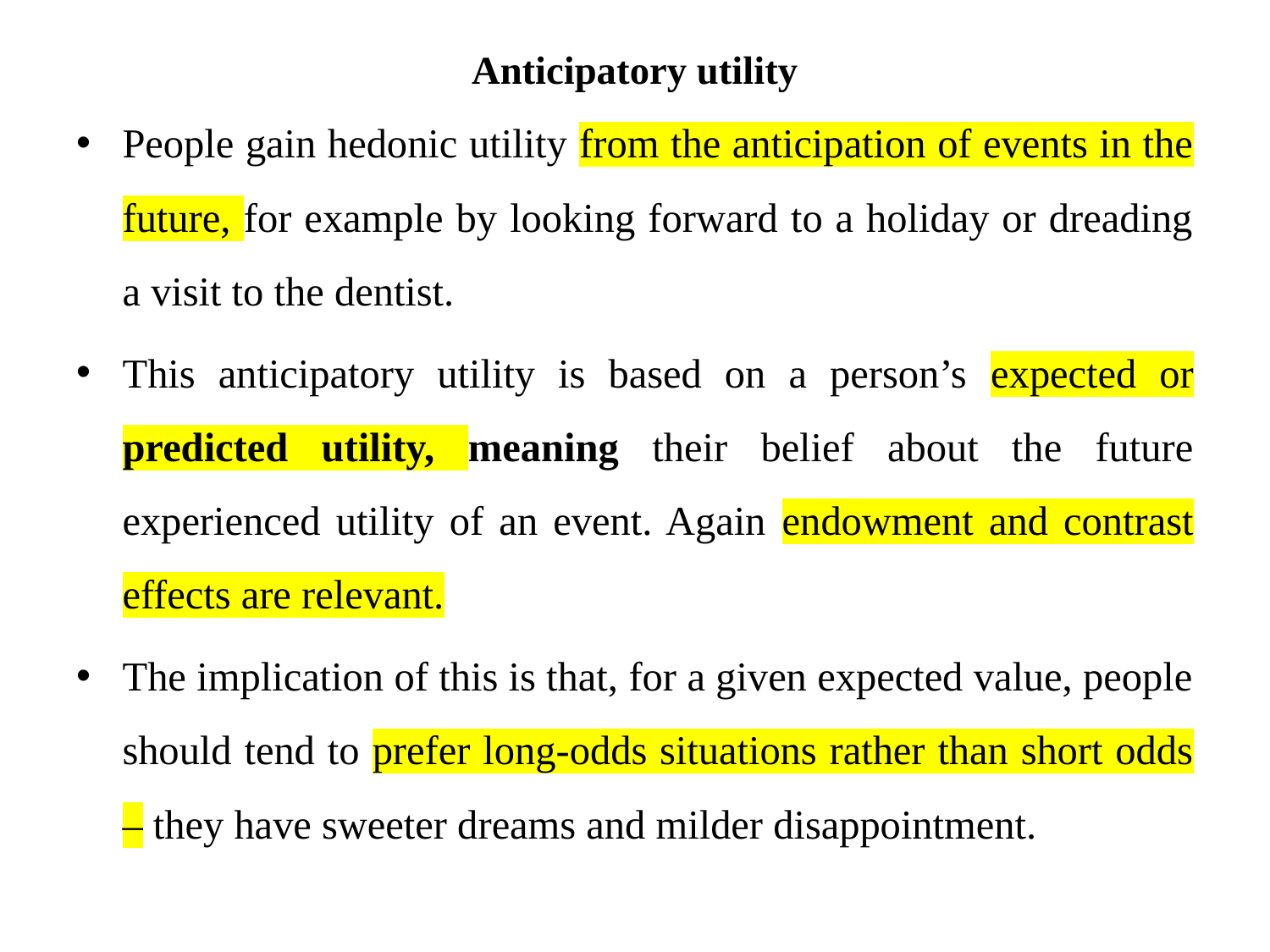

# Anticipatory utility
People gain hedonic utility from the anticipation of events in the future, for example by looking forward to a holiday or dreading a visit to the dentist.
This anticipatory utility is based on a person’s expected or predicted utility, meaning their belief about the future experienced utility of an event. Again endowment and contrast effects are relevant.
The implication of this is that, for a given expected value, people should tend to prefer long-odds situations rather than short odds – they have sweeter dreams and milder disappointment.